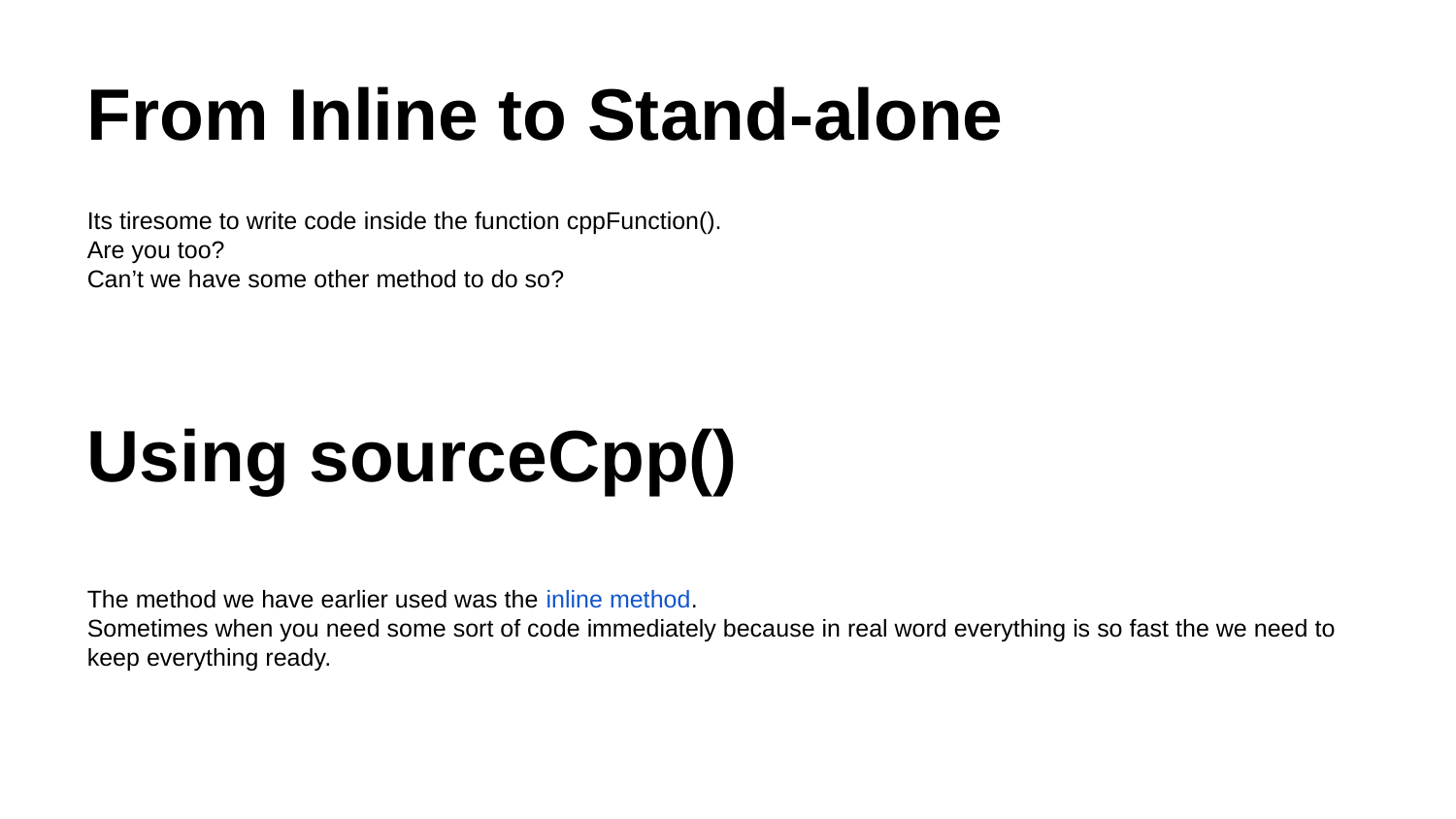

From Inline to Stand-alone
Its tiresome to write code inside the function cppFunction().
Are you too?
Can’t we have some other method to do so?

Using sourceCpp()

The method we have earlier used was the inline method.
Sometimes when you need some sort of code immediately because in real word everything is so fast the we need to keep everything ready.